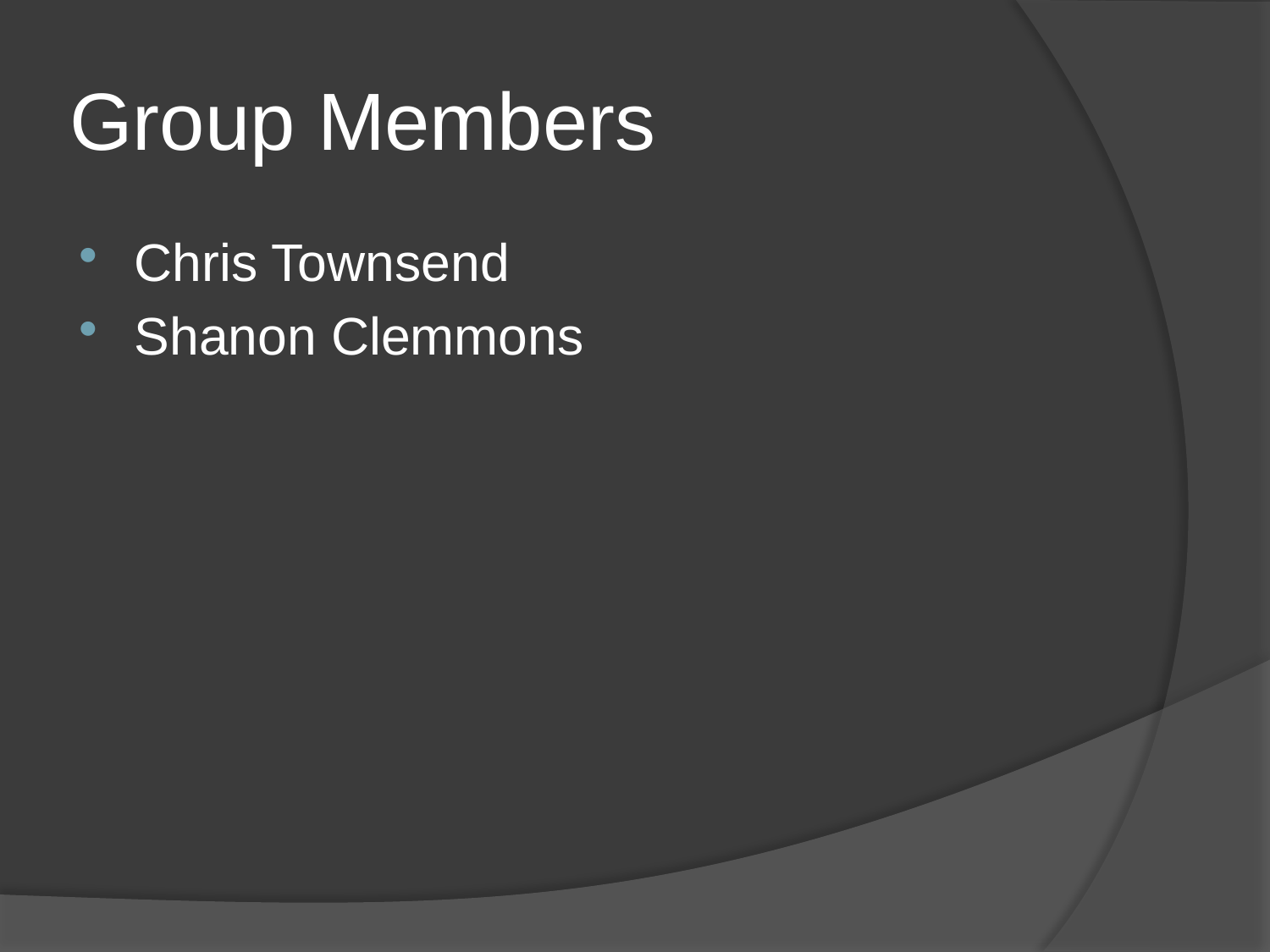

# Group Members
Chris Townsend
Shanon Clemmons